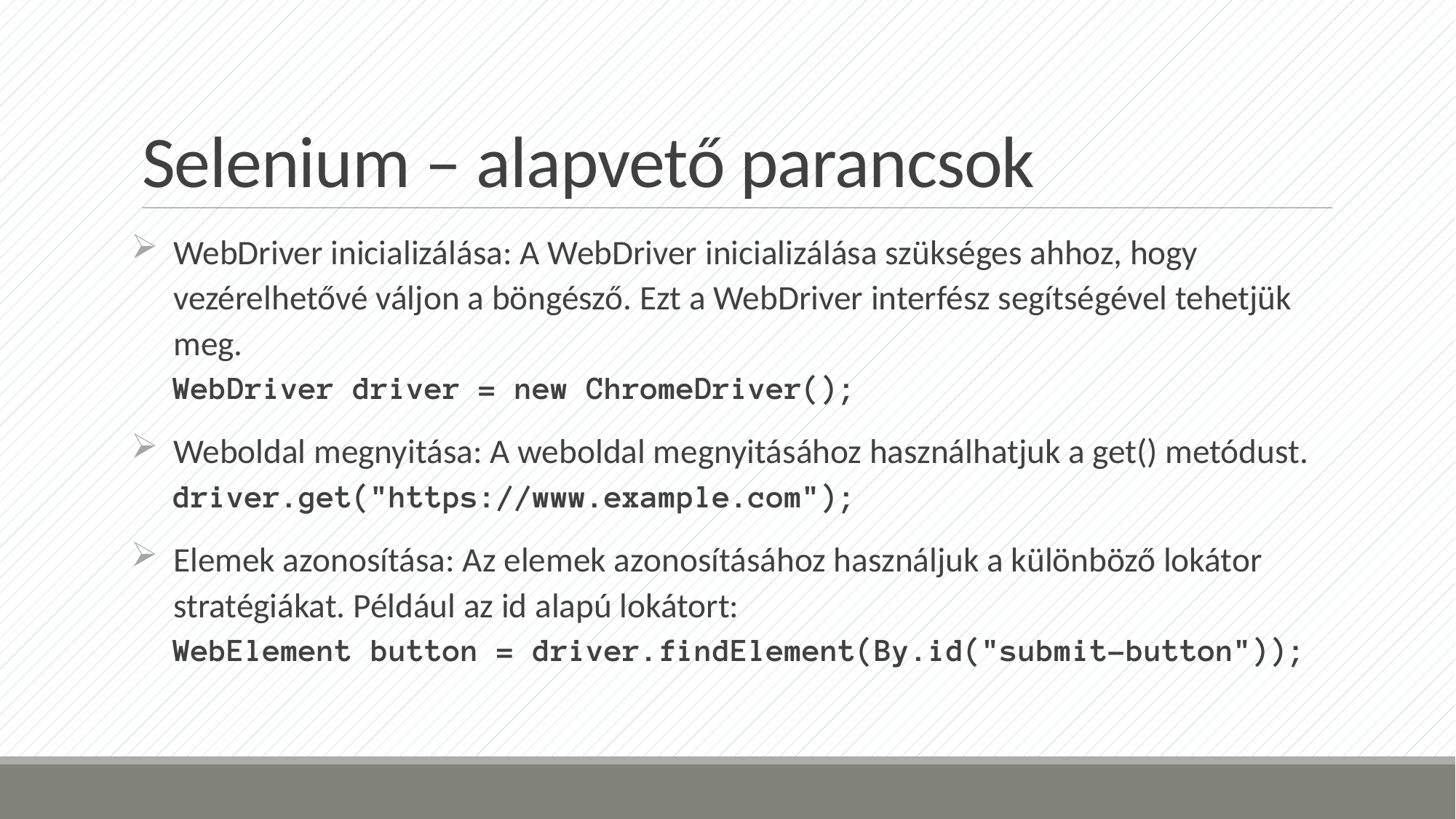

# Selenium – alapvető parancsok
WebDriver inicializálása: A WebDriver inicializálása szükséges ahhoz, hogy vezérelhetővé váljon a böngésző. Ezt a WebDriver interfész segítségével tehetjük meg.
WebDriver driver = new ChromeDriver();
Weboldal megnyitása: A weboldal megnyitásához használhatjuk a get() metódust.
driver.get("https://www.example.com");
Elemek azonosítása: Az elemek azonosításához használjuk a különböző lokátor stratégiákat. Például az id alapú lokátort:
WebElement button = driver.findElement(By.id("submit-button"));